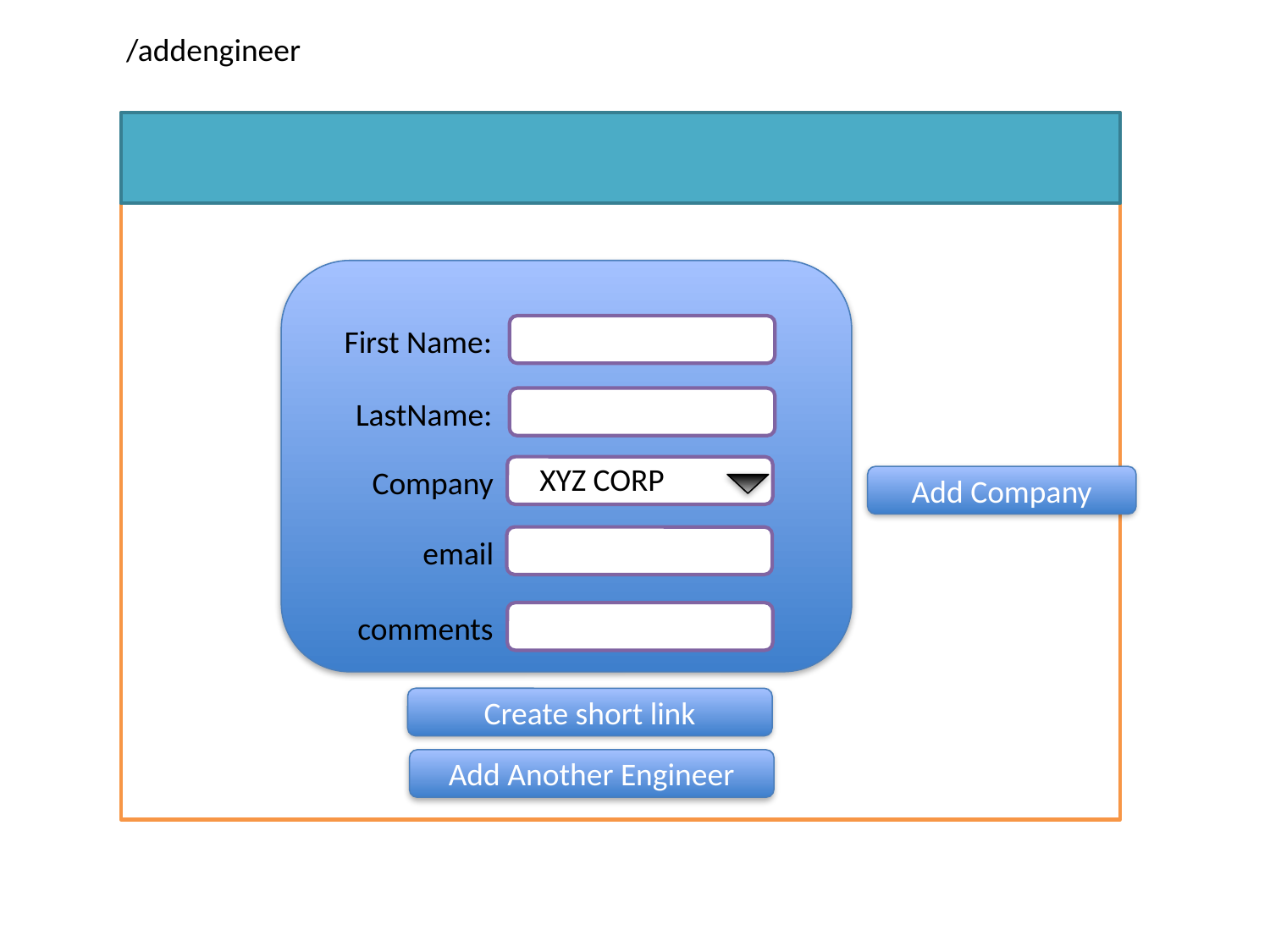

/addengineer

First Name:

LastName:

XYZ CORP
Company

Add Company

email

comments

Create short link
Add Another Engineer